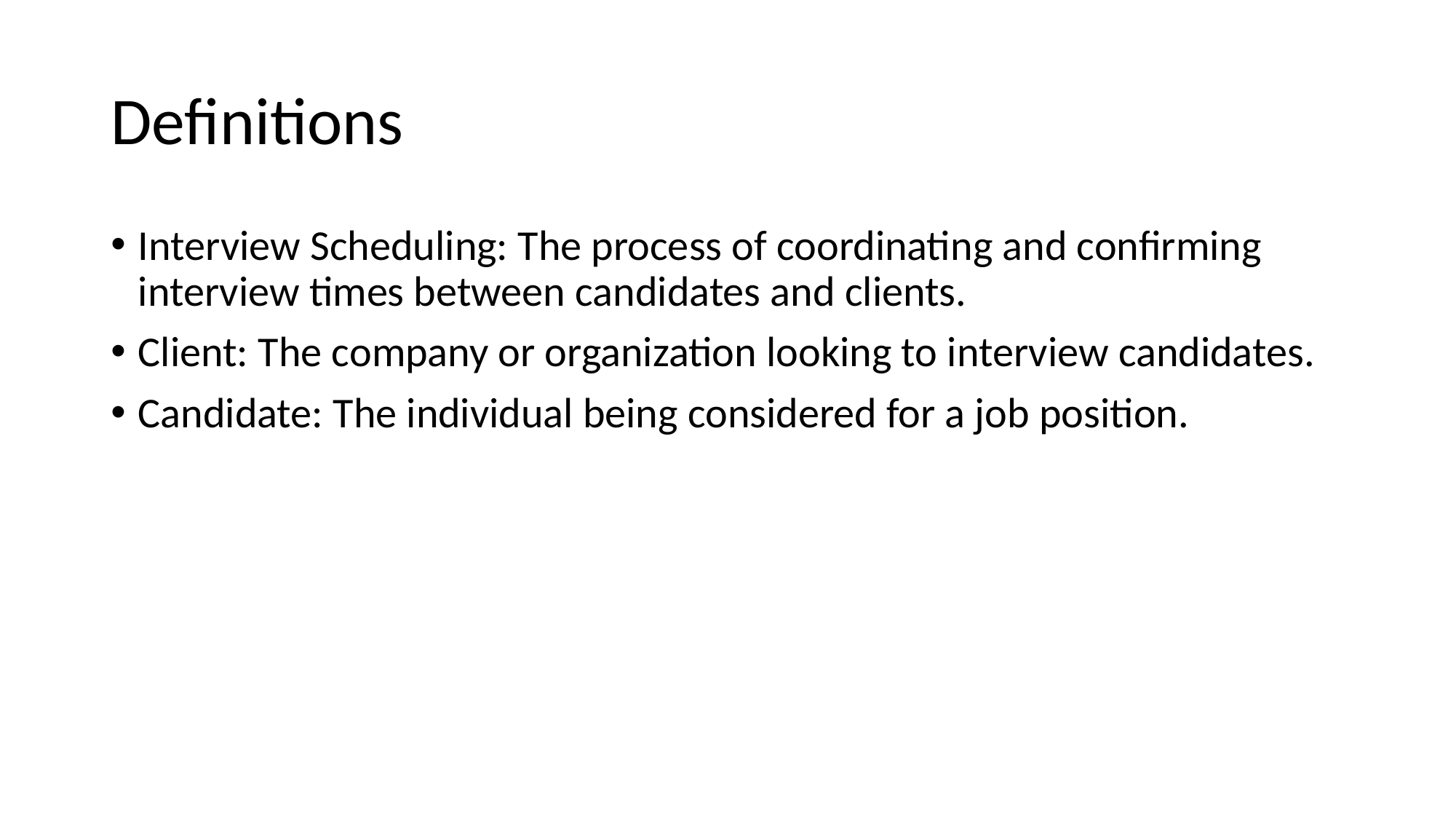

# Definitions
Interview Scheduling: The process of coordinating and confirming interview times between candidates and clients.
Client: The company or organization looking to interview candidates.
Candidate: The individual being considered for a job position.